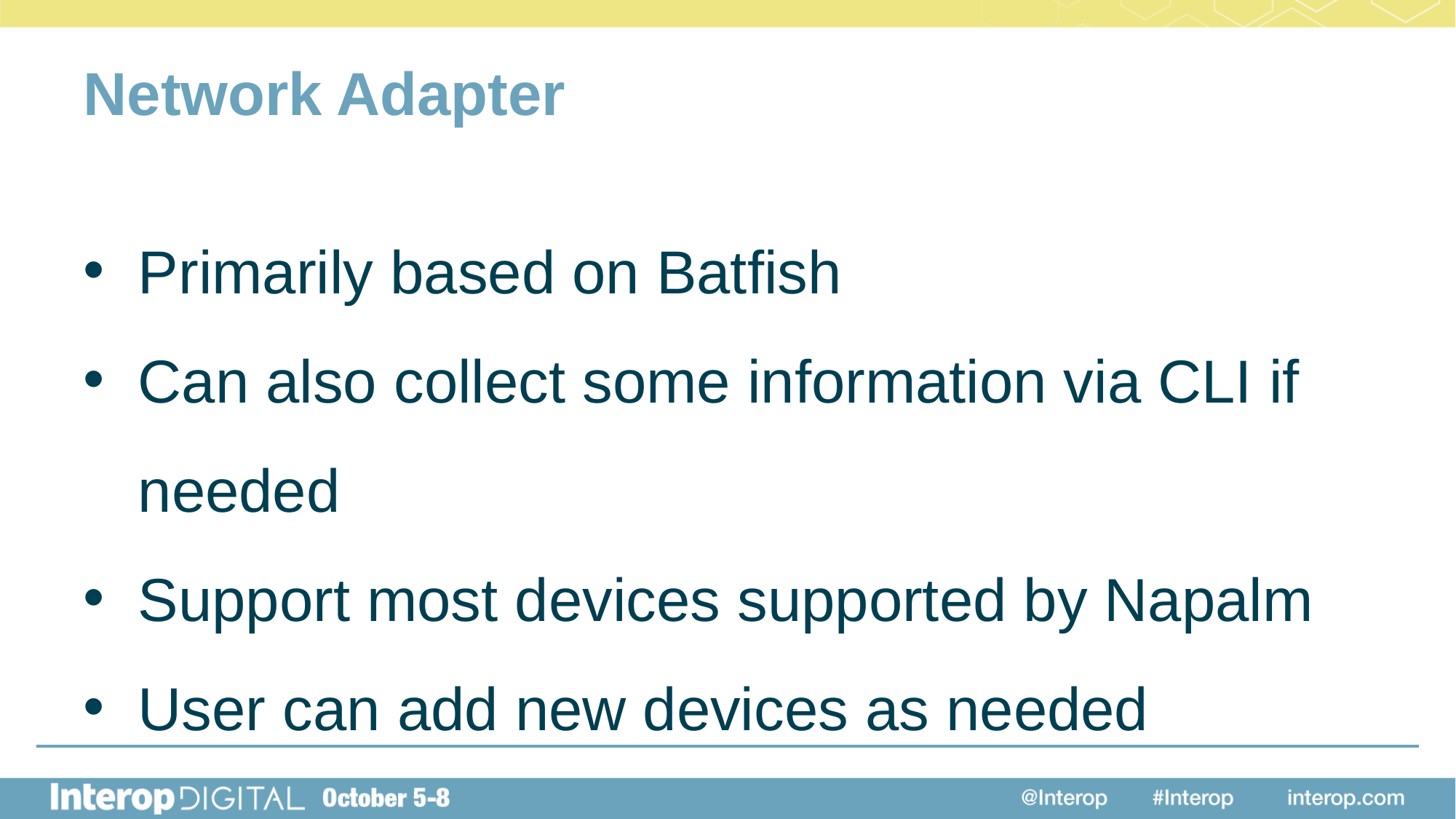

# Network Adapter
Primarily based on Batfish
Can also collect some information via CLI if needed
Support most devices supported by Napalm
User can add new devices as needed